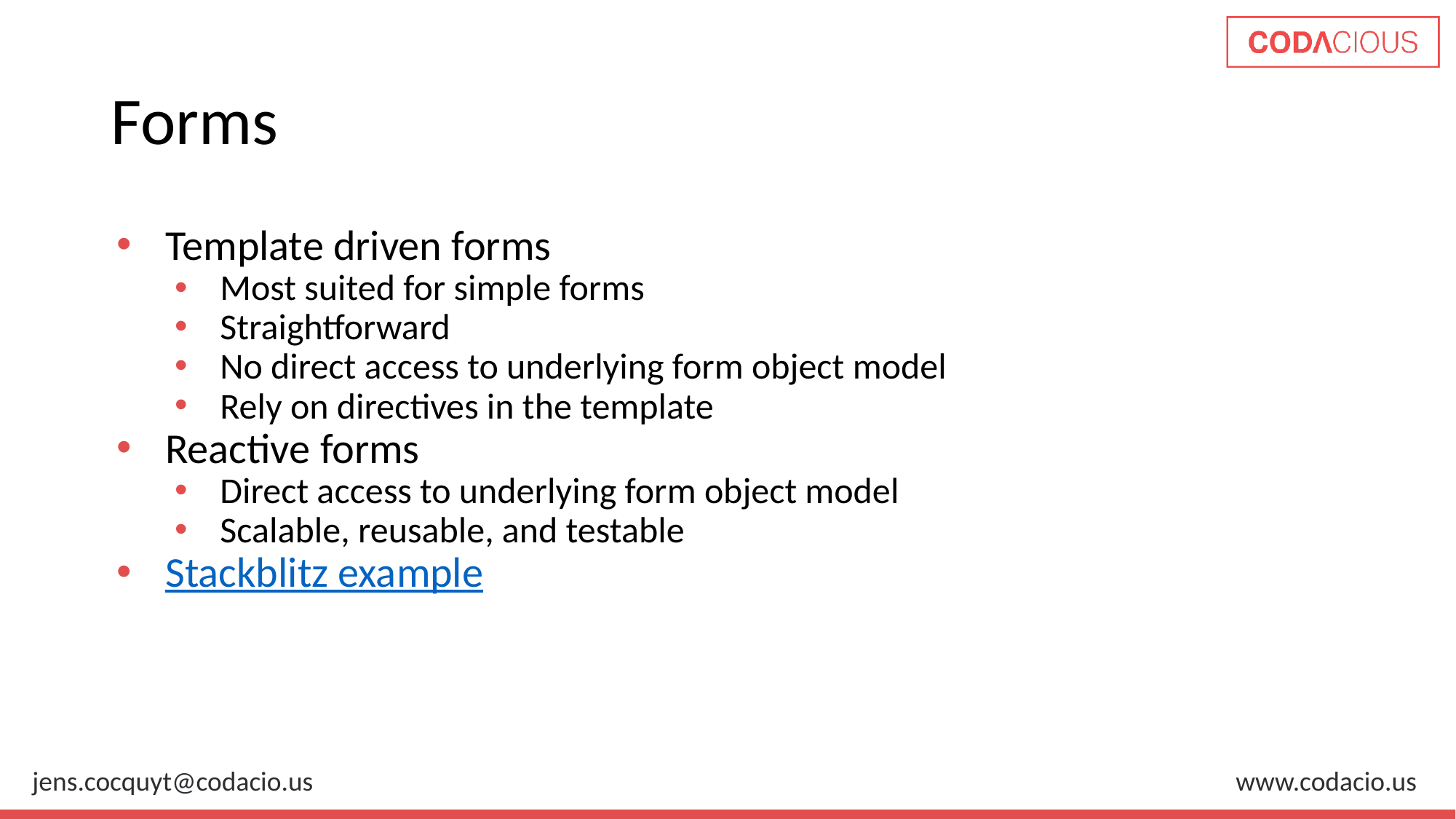

# Forms
Template driven forms
Most suited for simple forms
Straightforward
No direct access to underlying form object model
Rely on directives in the template
Reactive forms
Direct access to underlying form object model
Scalable, reusable, and testable
Stackblitz example